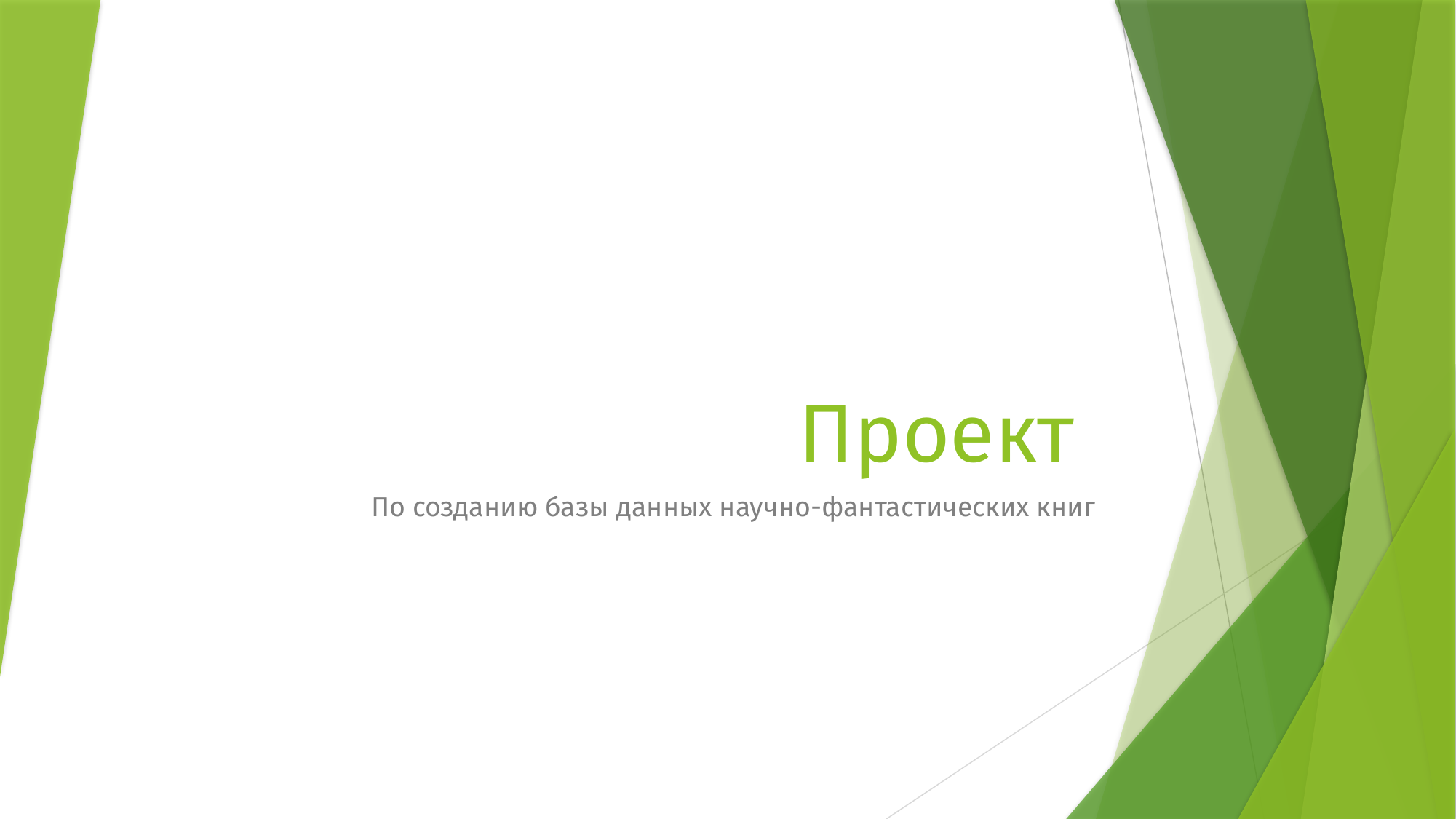

# Проект
По созданию базы данных научно-фантастических книг